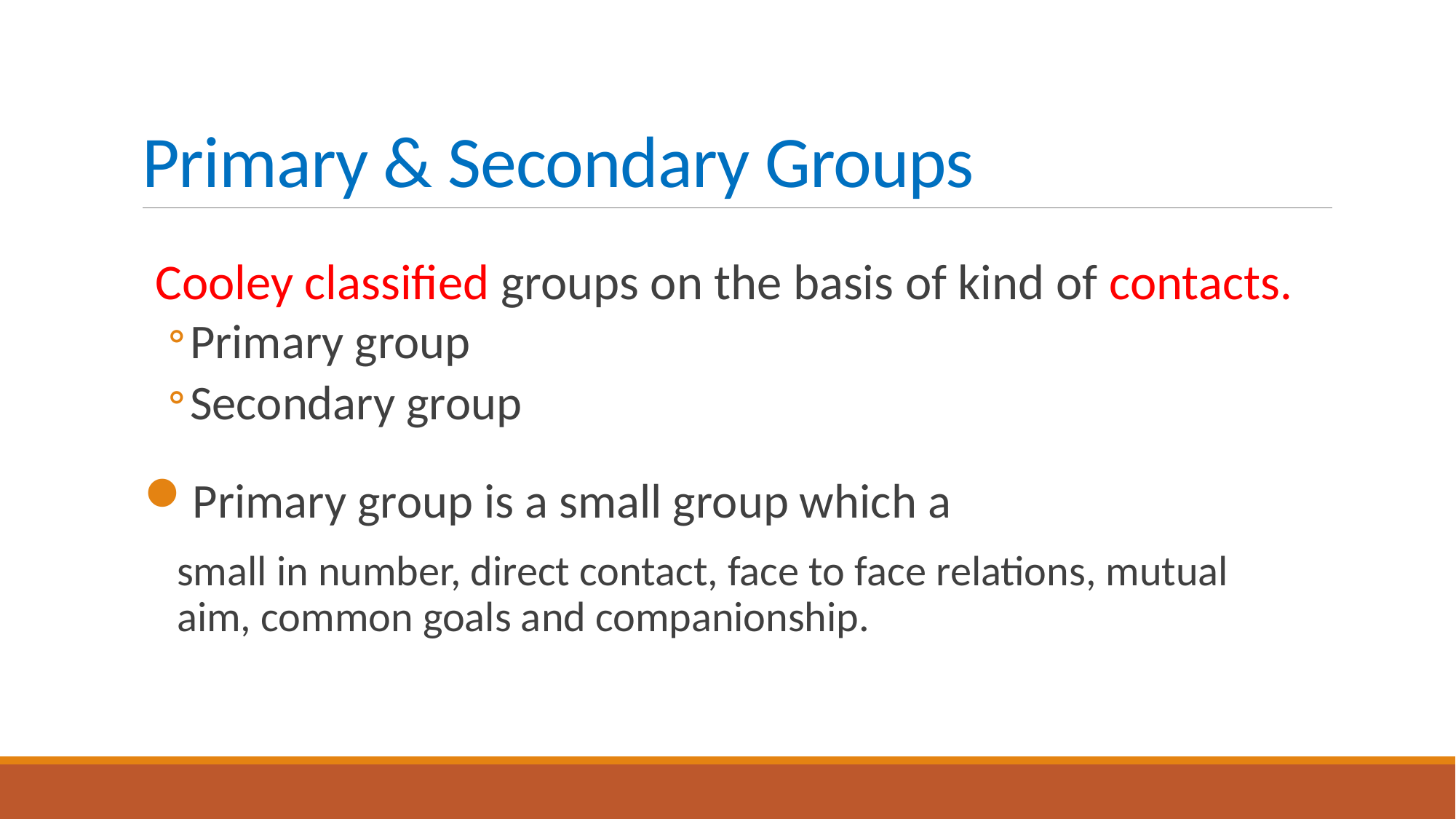

# Primary & Secondary Groups
Cooley classified groups on the basis of kind of contacts.
Primary group
Secondary group
Primary group is a small group which a
small in number, direct contact, face to face relations, mutual aim, common goals and companionship.